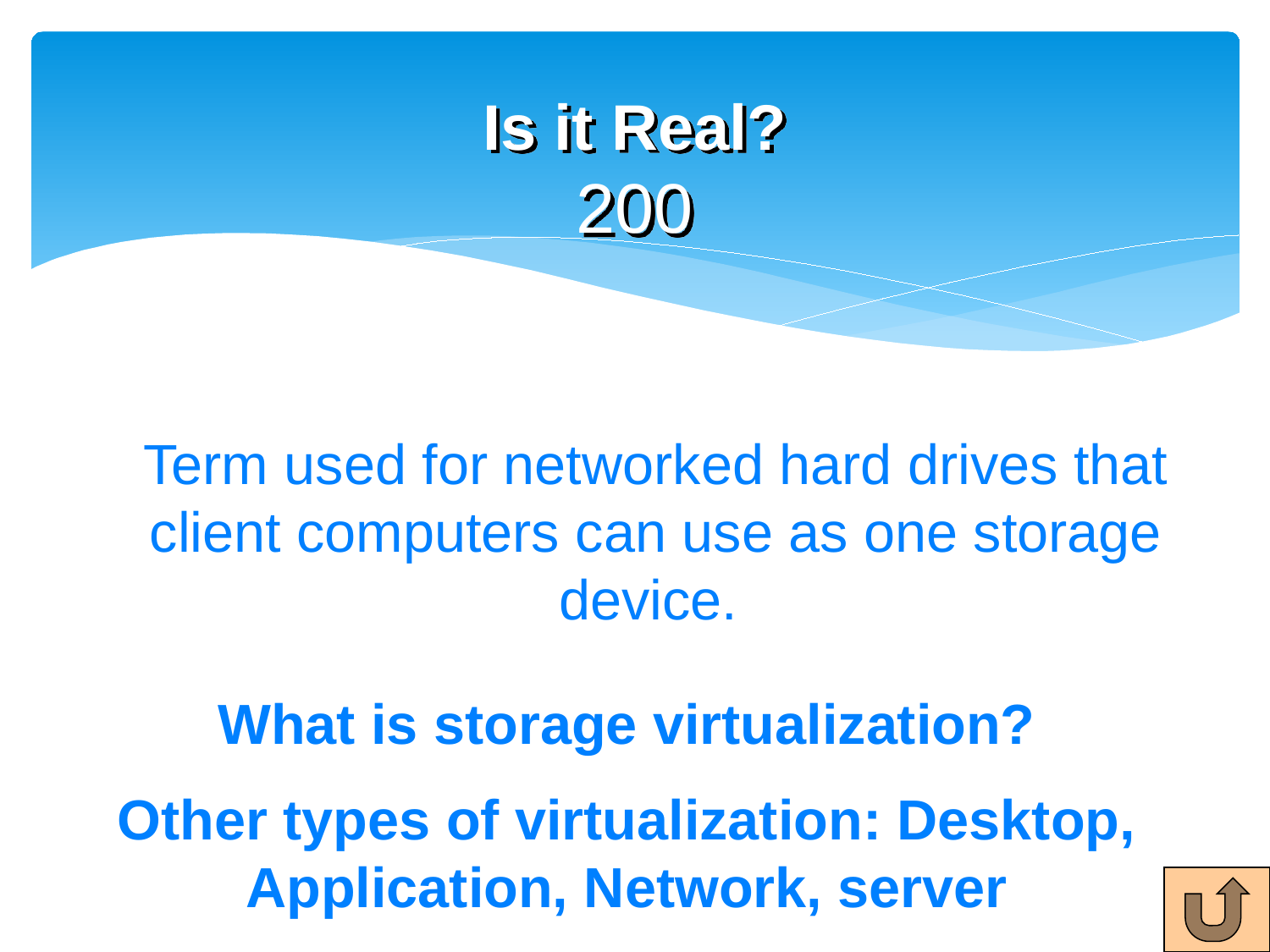

# Is it Real? 200
Term used for networked hard drives that client computers can use as one storage device.
What is storage virtualization?
Other types of virtualization: Desktop, Application, Network, server